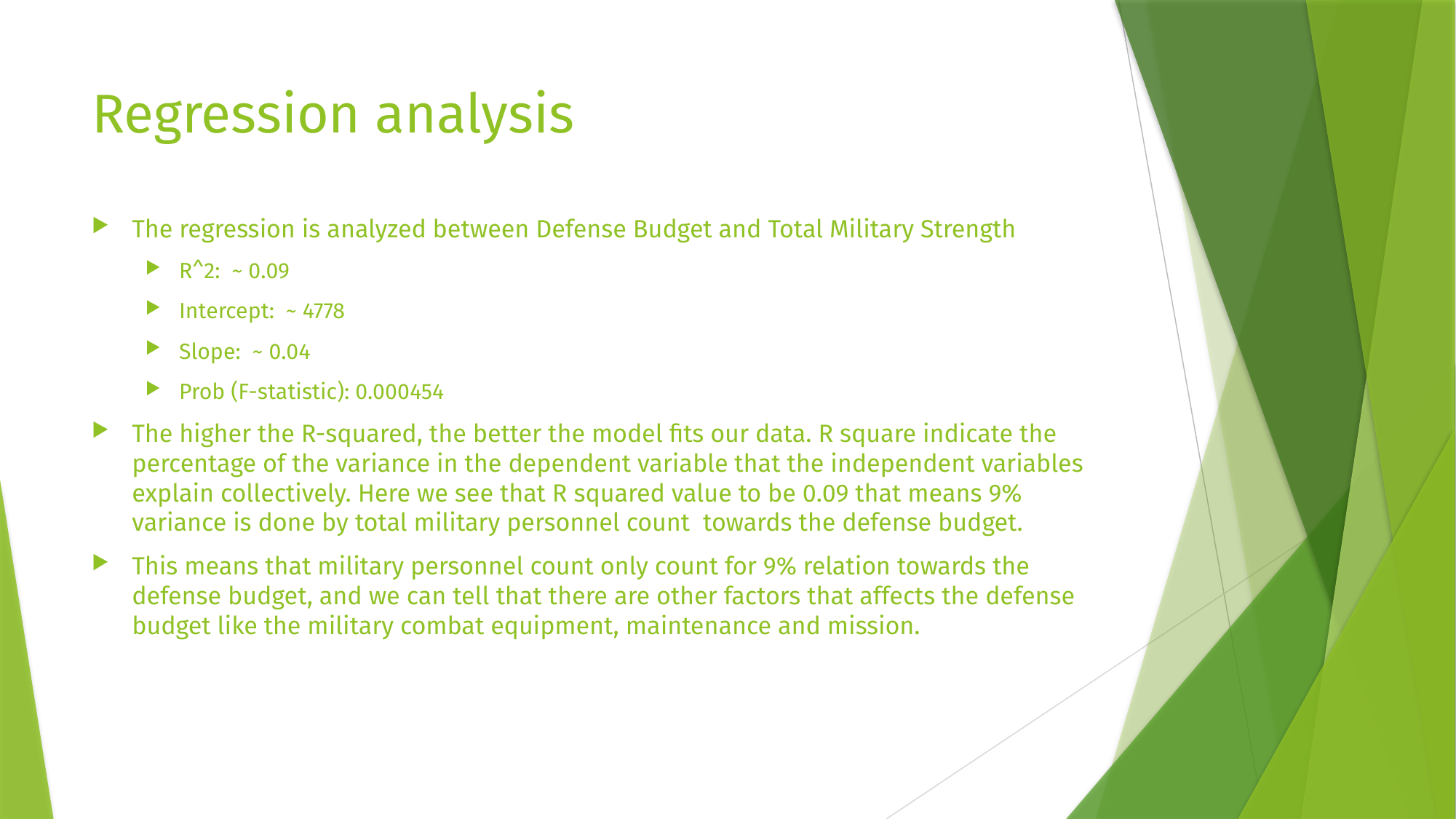

# Regression analysis

The regression is analyzed between Defense Budget and Total Military Strength
R^2:  ~ 0.09
Intercept:  ~ 4778
Slope:  ~ 0.04
Prob (F-statistic): 0.000454
The higher the R-squared, the better the model fits our data. R square indicate the percentage of the variance in the dependent variable that the independent variables explain collectively. Here we see that R squared value to be 0.09 that means 9% variance is done by total military personnel count  towards the defense budget.
This means that military personnel count only count for 9% relation towards the defense budget, and we can tell that there are other factors that affects the defense budget like the military combat equipment, maintenance and mission.